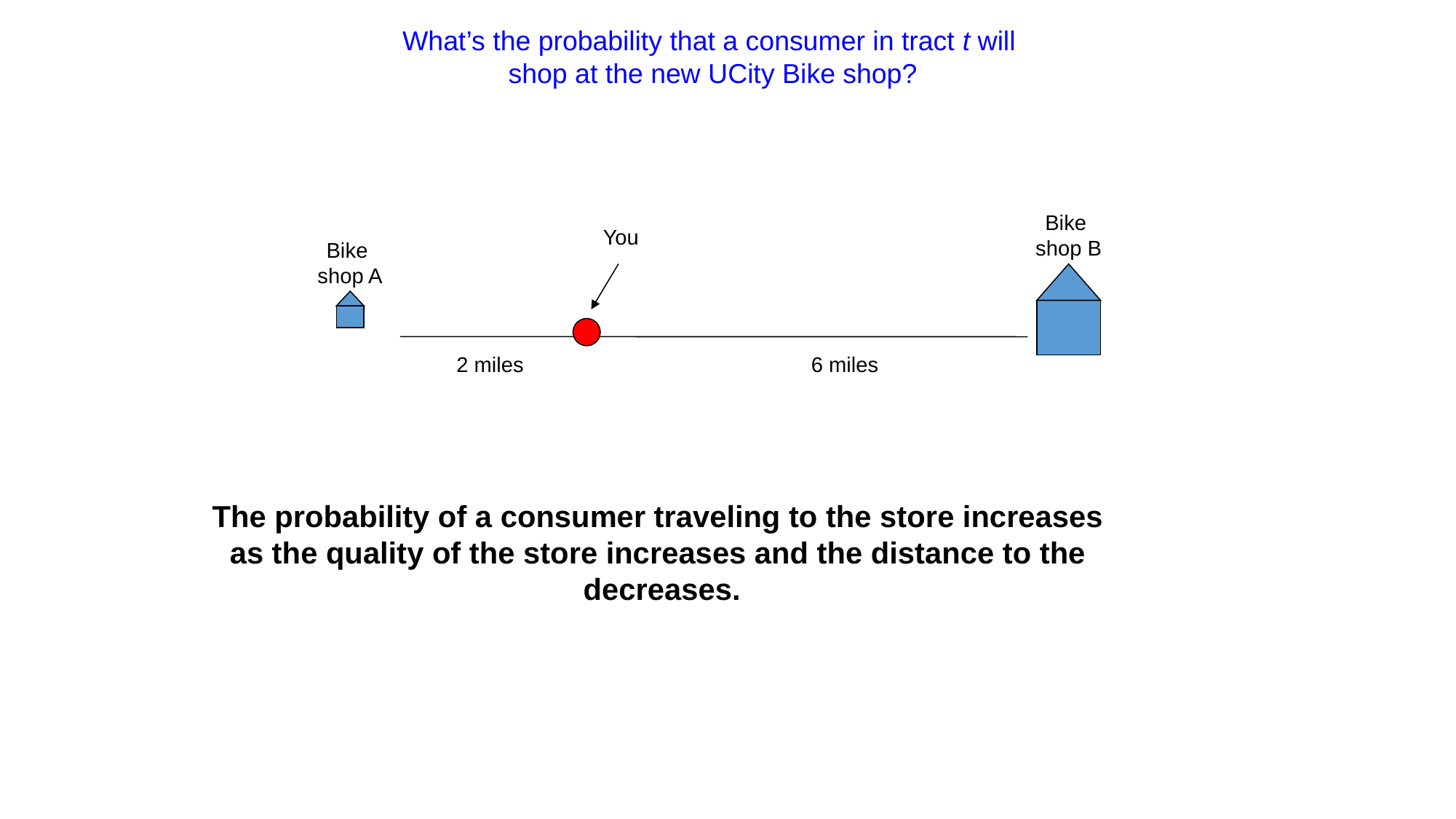

What’s the probability that a consumer in tract t will
shop at the new UCity Bike shop?
Bike
shop B
You
Bike
shop A

2 miles
6 miles
The probability of a consumer traveling to the store increases
as the quality of the store increases and the distance to the
decreases.